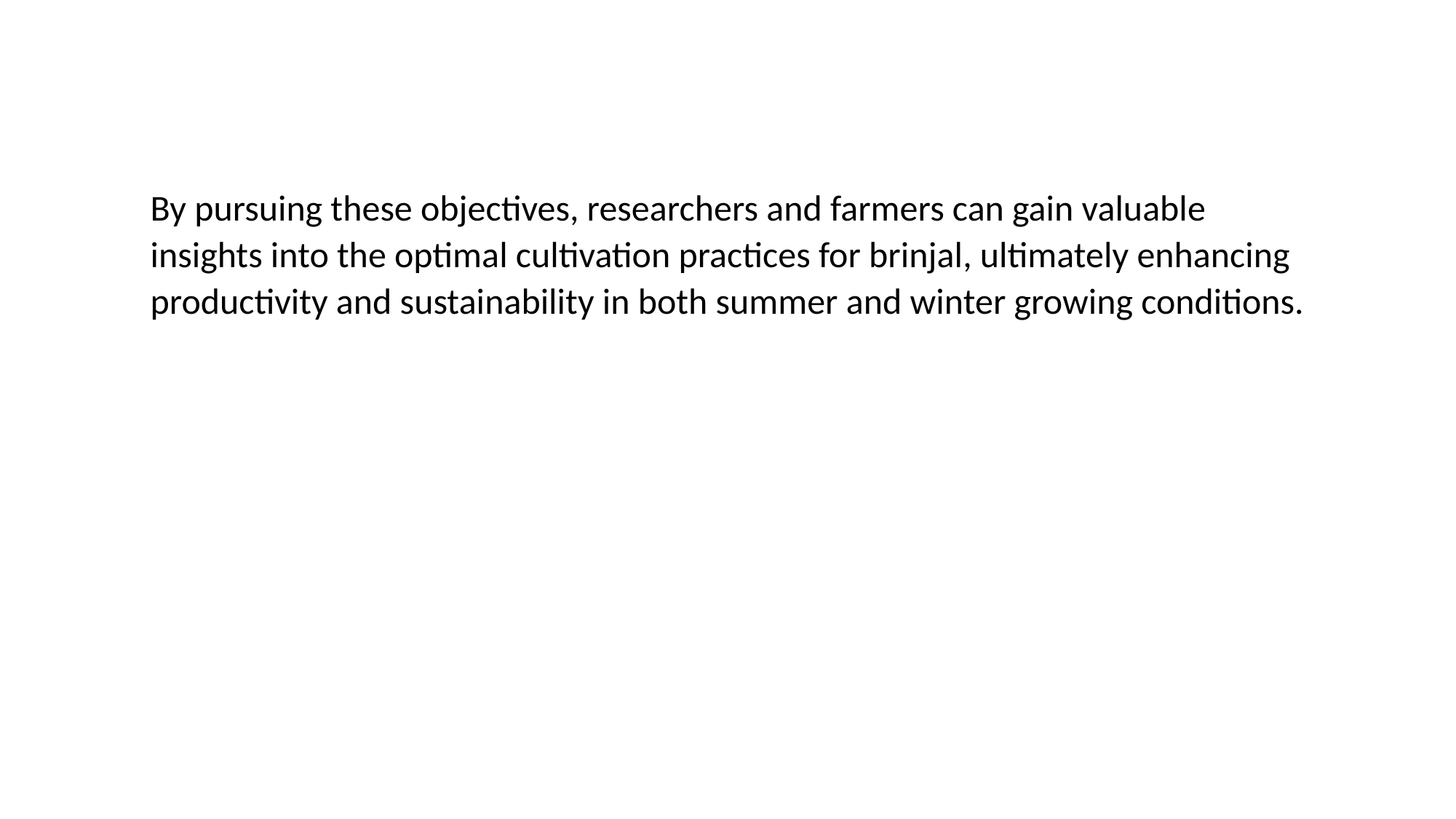

By pursuing these objectives, researchers and farmers can gain valuable insights into the optimal cultivation practices for brinjal, ultimately enhancing productivity and sustainability in both summer and winter growing conditions.